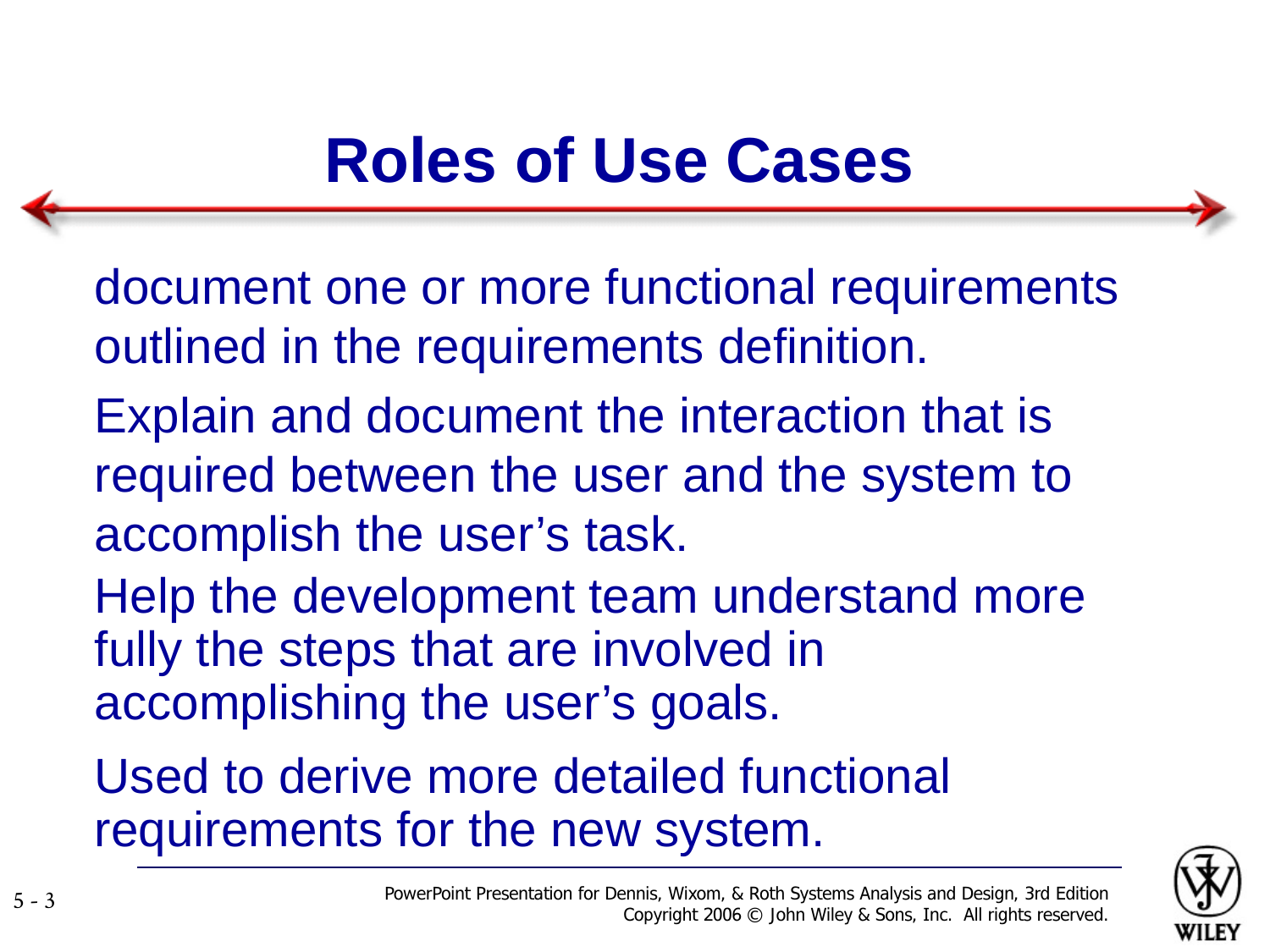

# Roles of Use Cases
document one or more functional requirements outlined in the requirements definition.
Explain and document the interaction that is required between the user and the system to accomplish the user’s task.
Help the development team understand more fully the steps that are involved in accomplishing the user’s goals.
Used to derive more detailed functional requirements for the new system.
PowerPoint Presentation for Dennis, Wixom, & Roth Systems Analysis and Design, 3rd Edition
Copyright 2006 © John Wiley & Sons, Inc.  All rights reserved.
5 - 3